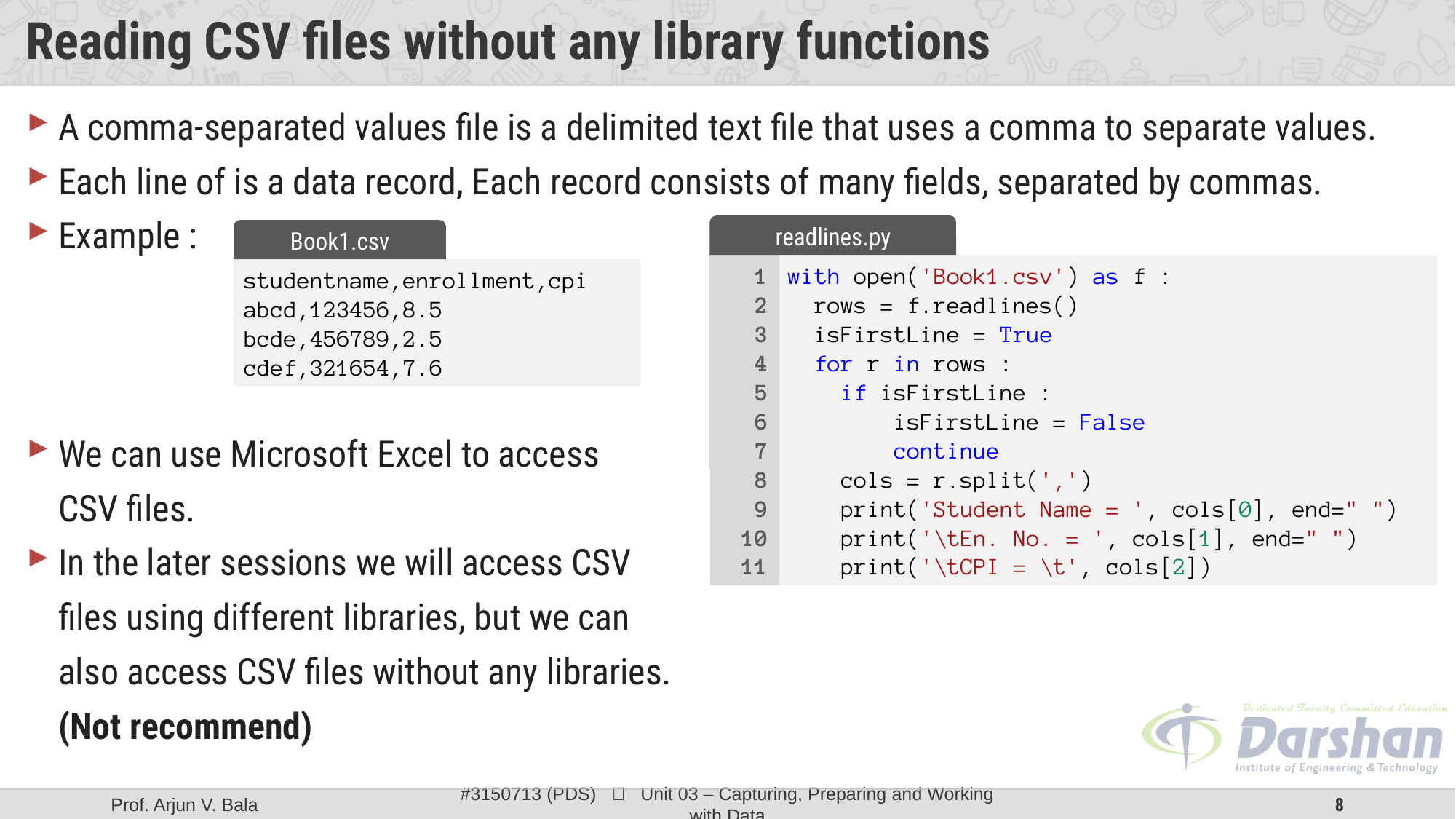

# Reading CSV files without any library functions
A comma-separated values file is a delimited text file that uses a comma to separate values.
Each line of is a data record, Each record consists of many fields, separated by commas.
Example :

We can use Microsoft Excel to access
	CSV files.
In the later sessions we will access CSV
	files using different libraries, but we can
	also access CSV files without any libraries.
	(Not recommend)
readlines.py
readlines.py
Book1.csv
1
2
3
4
5
6
7
8
9
10
11
with open('Book1.csv') as f :
  rows = f.readlines()
  isFirstLine = True
  for r in rows :
    if isFirstLine :
        isFirstLine = False
        continue
    cols = r.split(',')
    print('Student Name = ', cols[0], end=" ")
    print('\tEn. No. = ', cols[1], end=" ")
    print('\tCPI = \t', cols[2])
1
2
3
4
5
6
7
with open('Book1.csv') as f :
  rows = f.readlines()
  for r in rows :
    cols = r.split(',')
    print('Student Name = ', cols[0], end=" ")
    print('\tEn. No. = ', cols[1], end=" ")
    print('\tCPI = \t', cols[2])
studentname,enrollment,cpi
abcd,123456,8.5
bcde,456789,2.5
cdef,321654,7.6